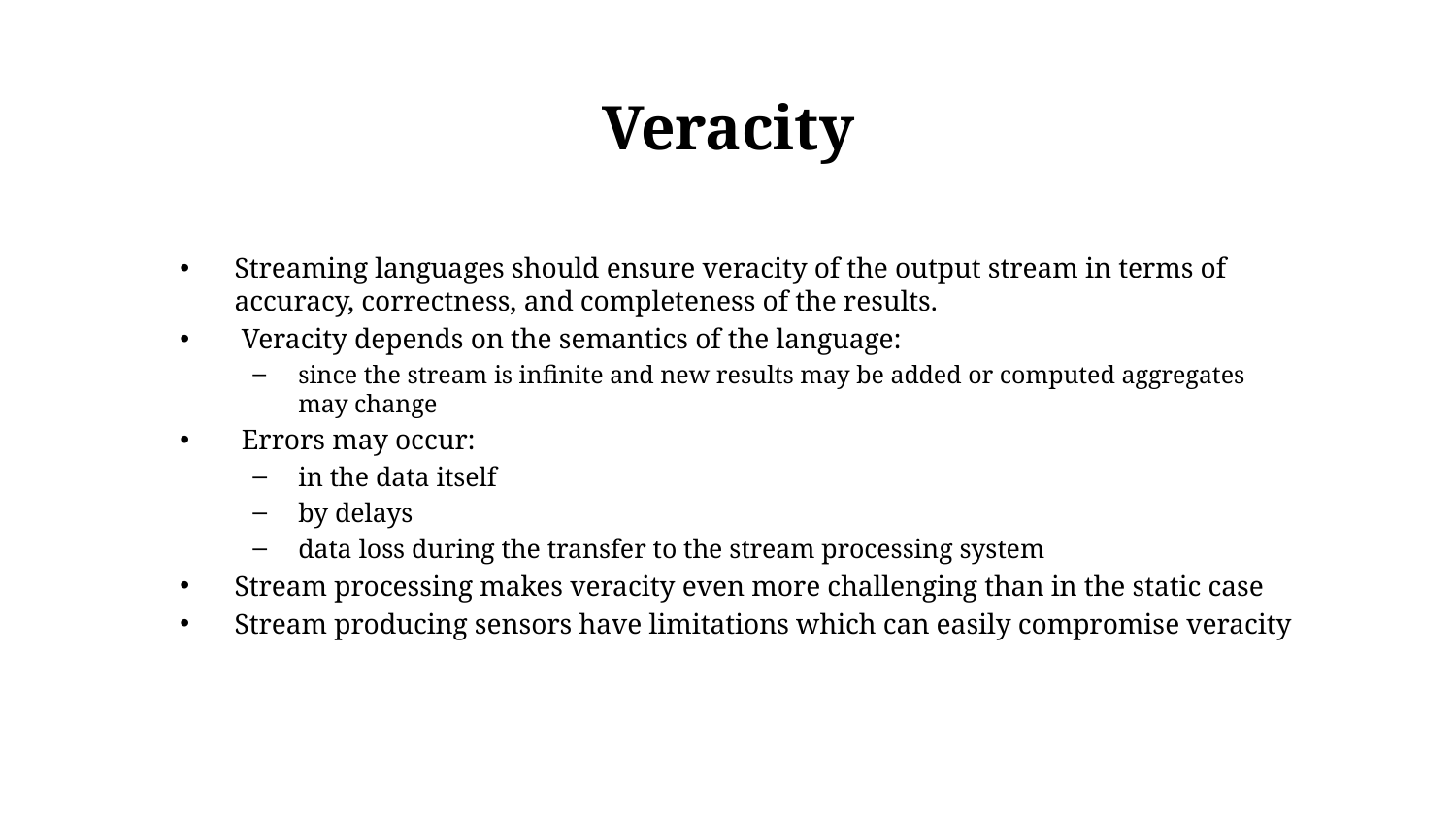

# Veracity
Streaming languages should ensure veracity of the output stream in terms of accuracy, correctness, and completeness of the results.
 Veracity depends on the semantics of the language:
since the stream is infinite and new results may be added or computed aggregates may change
 Errors may occur:
in the data itself
by delays
data loss during the transfer to the stream processing system
Stream processing makes veracity even more challenging than in the static case
Stream producing sensors have limitations which can easily compromise veracity